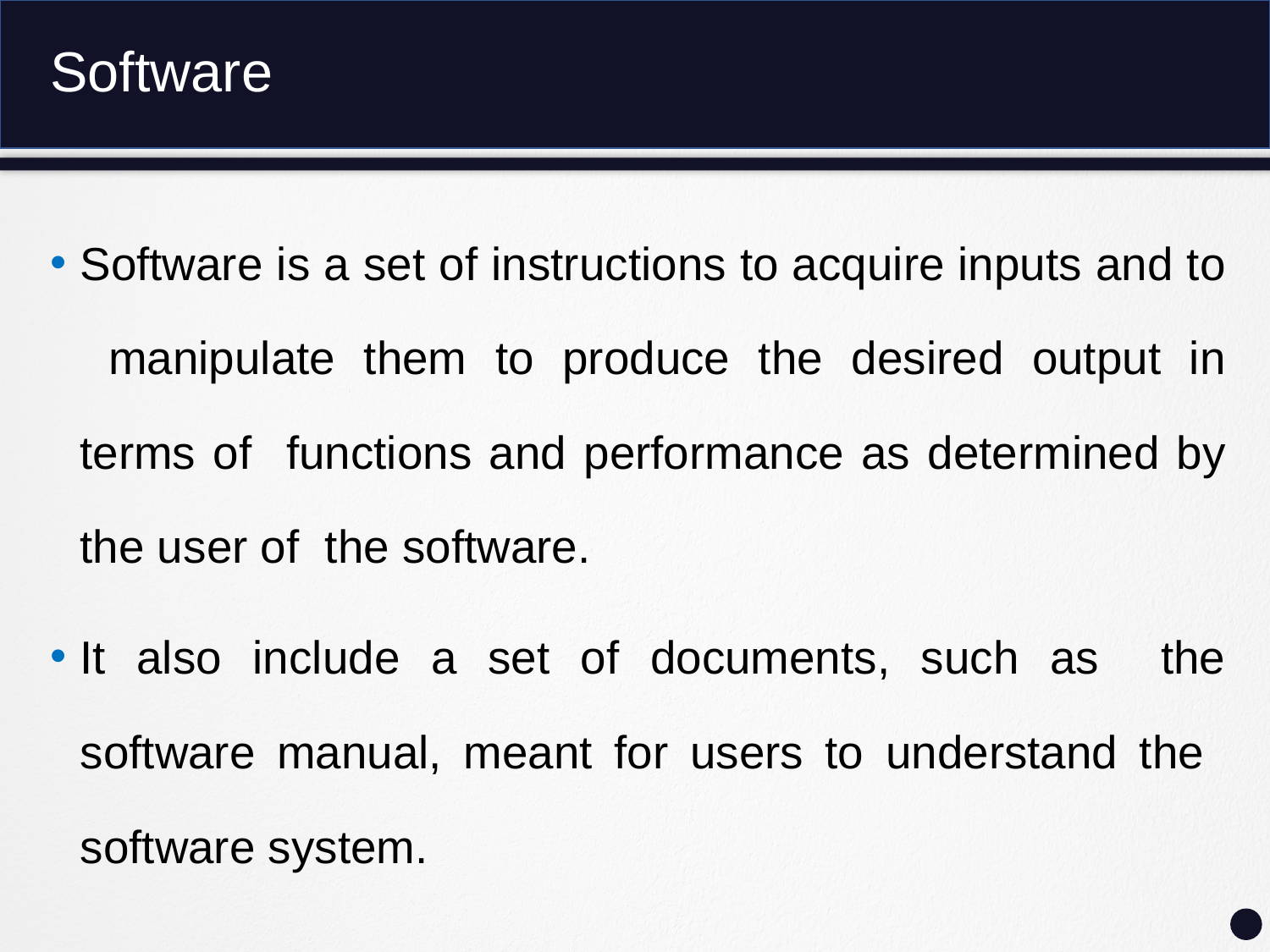

# Software
Software is a set of instructions to acquire inputs and to  manipulate them to produce the desired output in terms of  functions and performance as determined by the user of  the software.
It also include a set of documents, such as  the software manual, meant for users to understand the  software system.